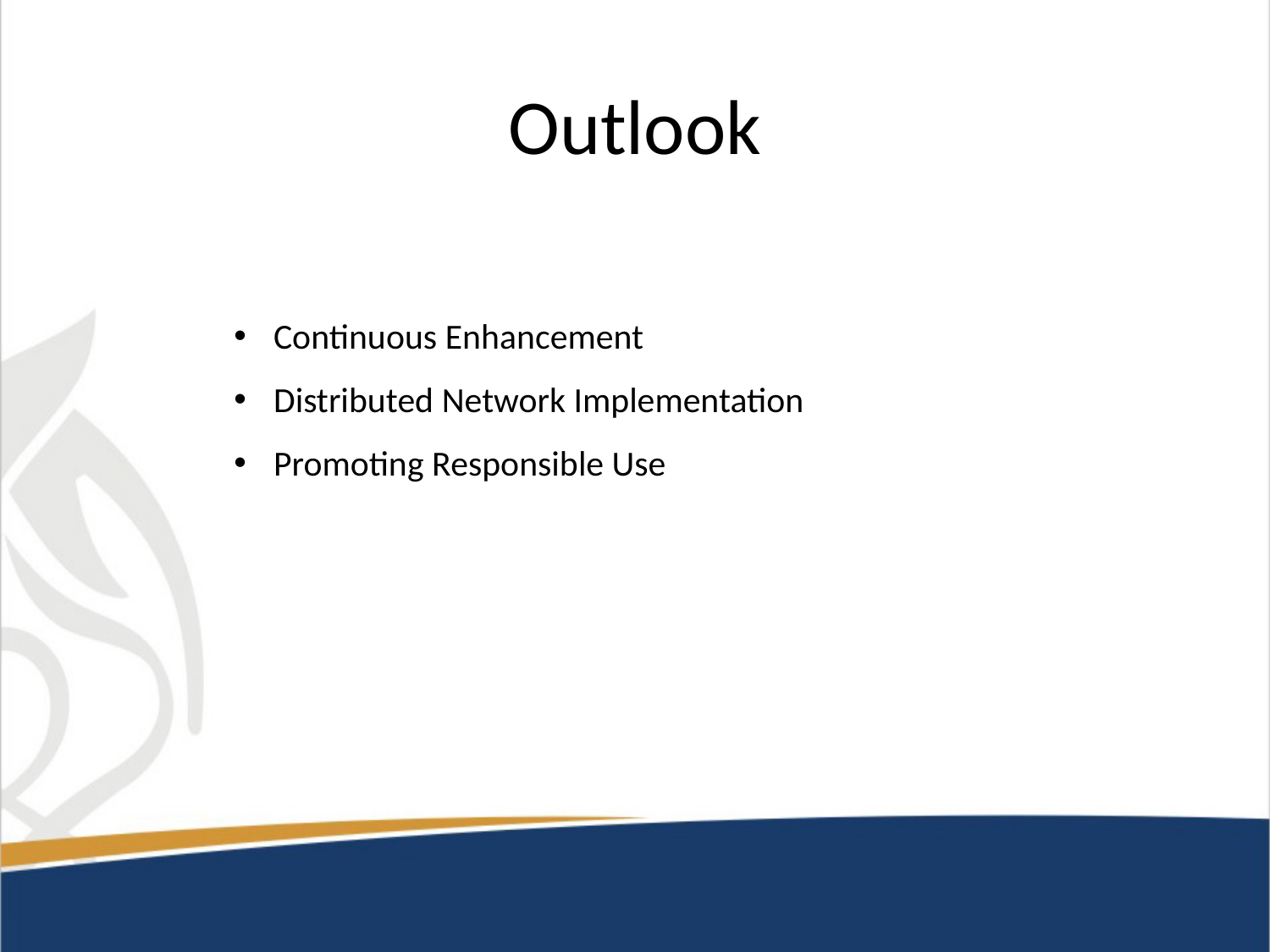

# Outlook
Continuous Enhancement
Distributed Network Implementation
Promoting Responsible Use